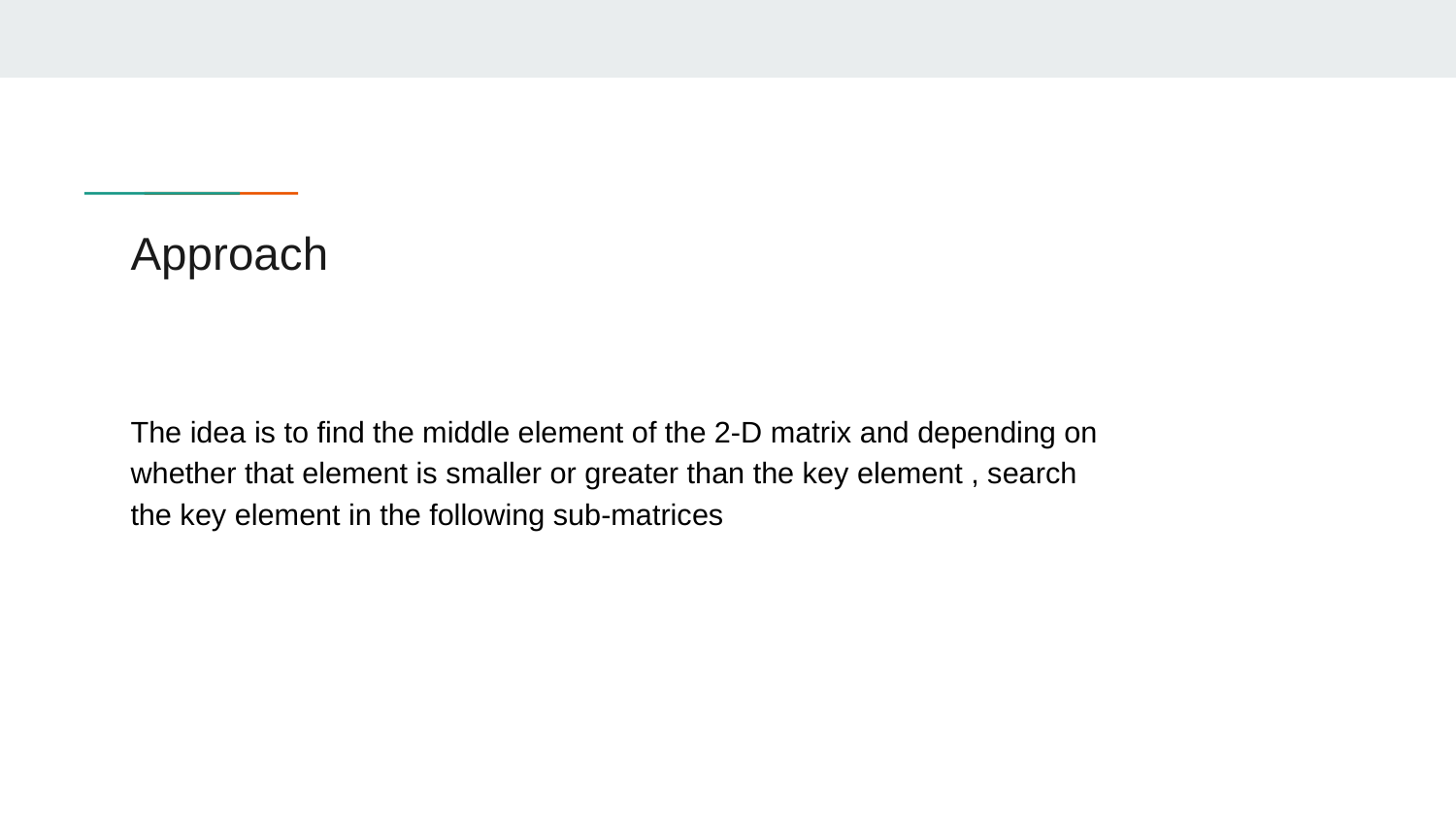

# Approach

The idea is to find the middle element of the 2-D matrix and depending on whether that element is smaller or greater than the key element , search the key element in the following sub-matrices